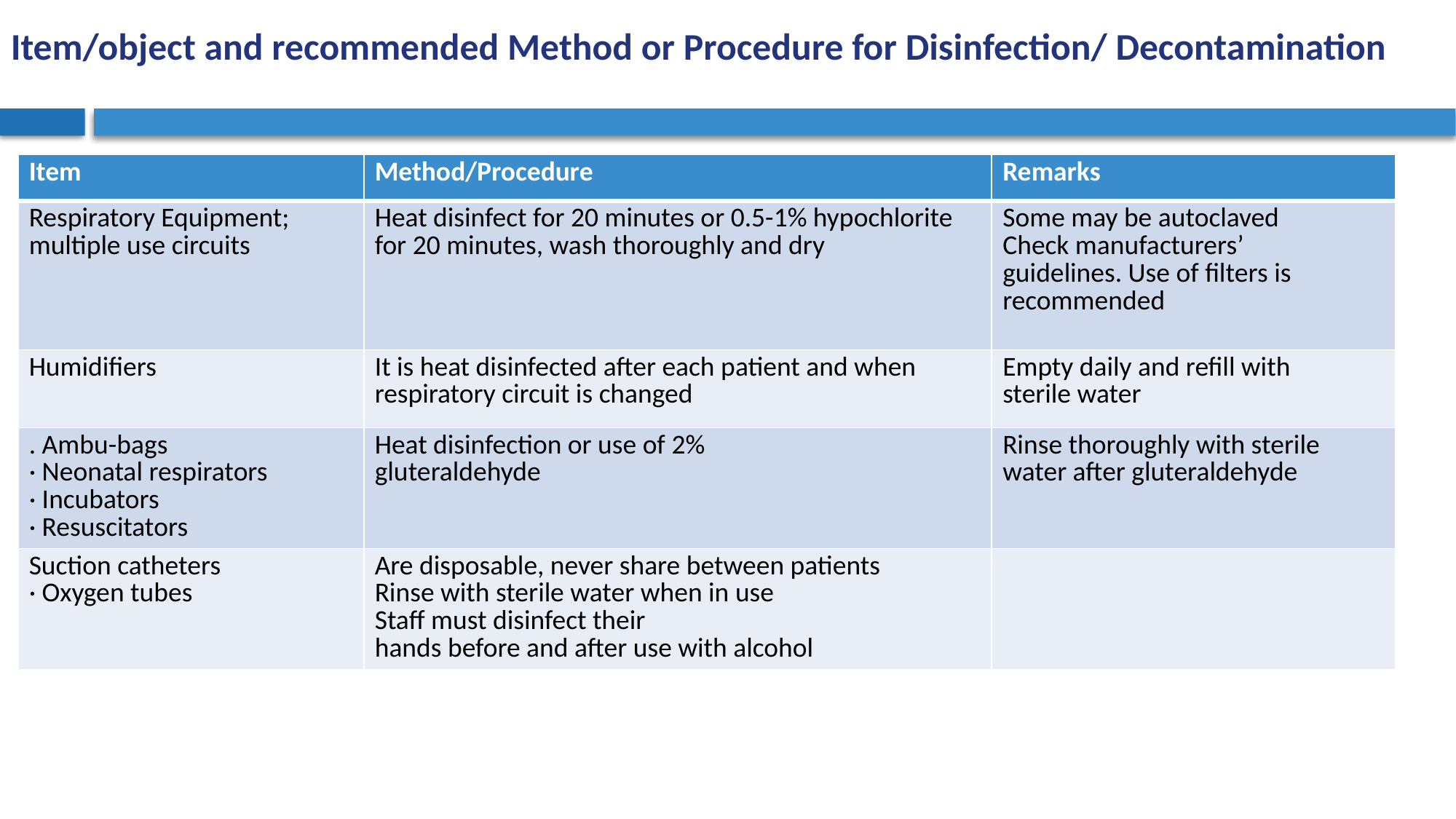

# Item/object and recommended Method or Procedure for Disinfection/ Decontamination
| Item | Method/Procedure | Remarks |
| --- | --- | --- |
| Respiratory Equipment; multiple use circuits | Heat disinfect for 20 minutes or 0.5-1% hypochlorite for 20 minutes, wash thoroughly and dry | Some may be autoclaved Check manufacturers’ guidelines. Use of filters is recommended |
| Humidifiers | It is heat disinfected after each patient and when respiratory circuit is changed | Empty daily and refill with sterile water |
| . Ambu-bags · Neonatal respirators · Incubators · Resuscitators | Heat disinfection or use of 2% gluteraldehyde | Rinse thoroughly with sterile water after gluteraldehyde |
| Suction catheters · Oxygen tubes | Are disposable, never share between patients Rinse with sterile water when in use Staff must disinfect their hands before and after use with alcohol |  |